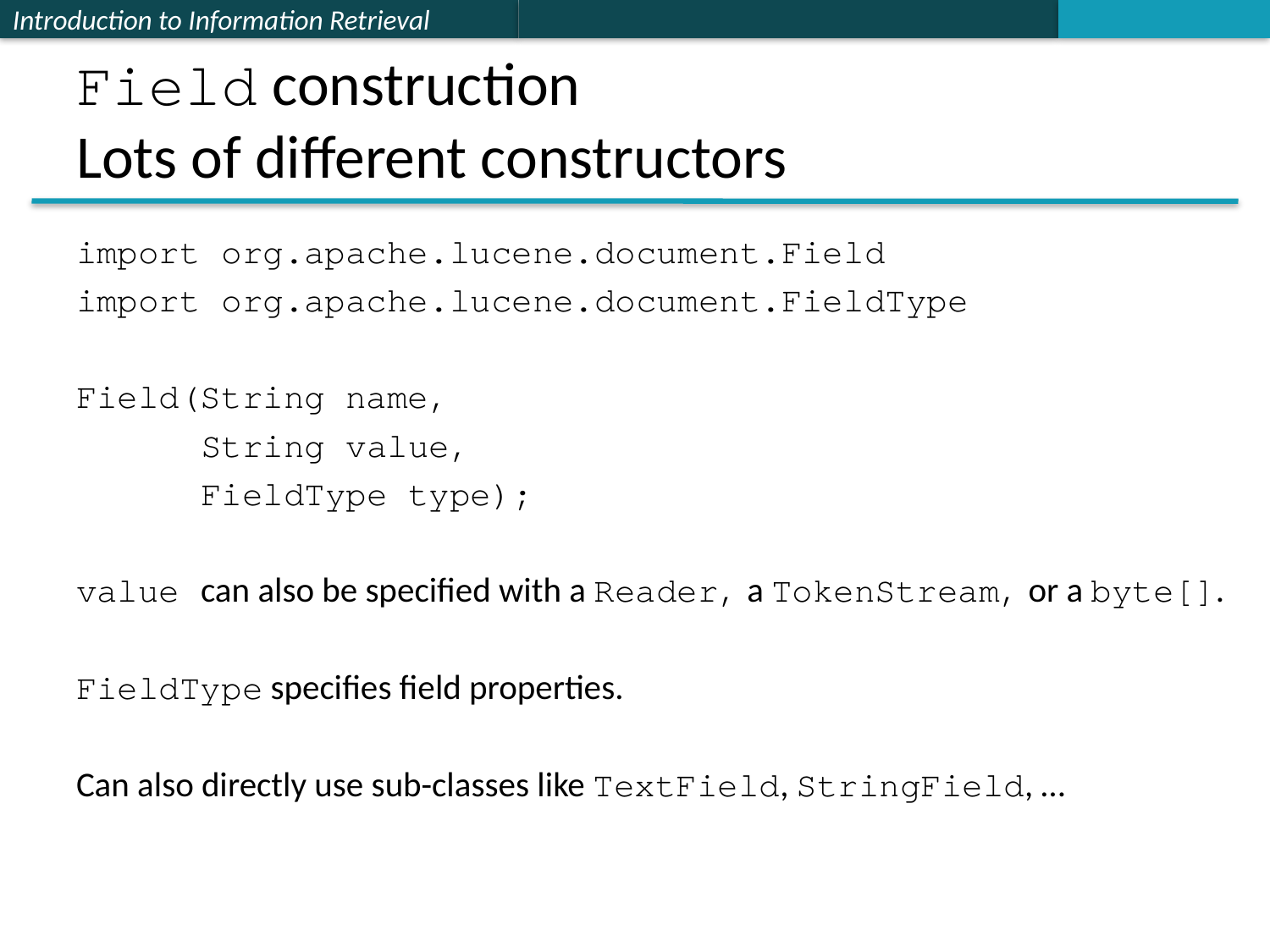

# Field construction Lots of different constructors
import org.apache.lucene.document.Field
import org.apache.lucene.document.FieldType

Field(String name,
		 String value,
		 FieldType type);

value can also be specified with a Reader, a TokenStream, or a byte[].

FieldType specifies field properties.

Can also directly use sub-classes like TextField, StringField, …